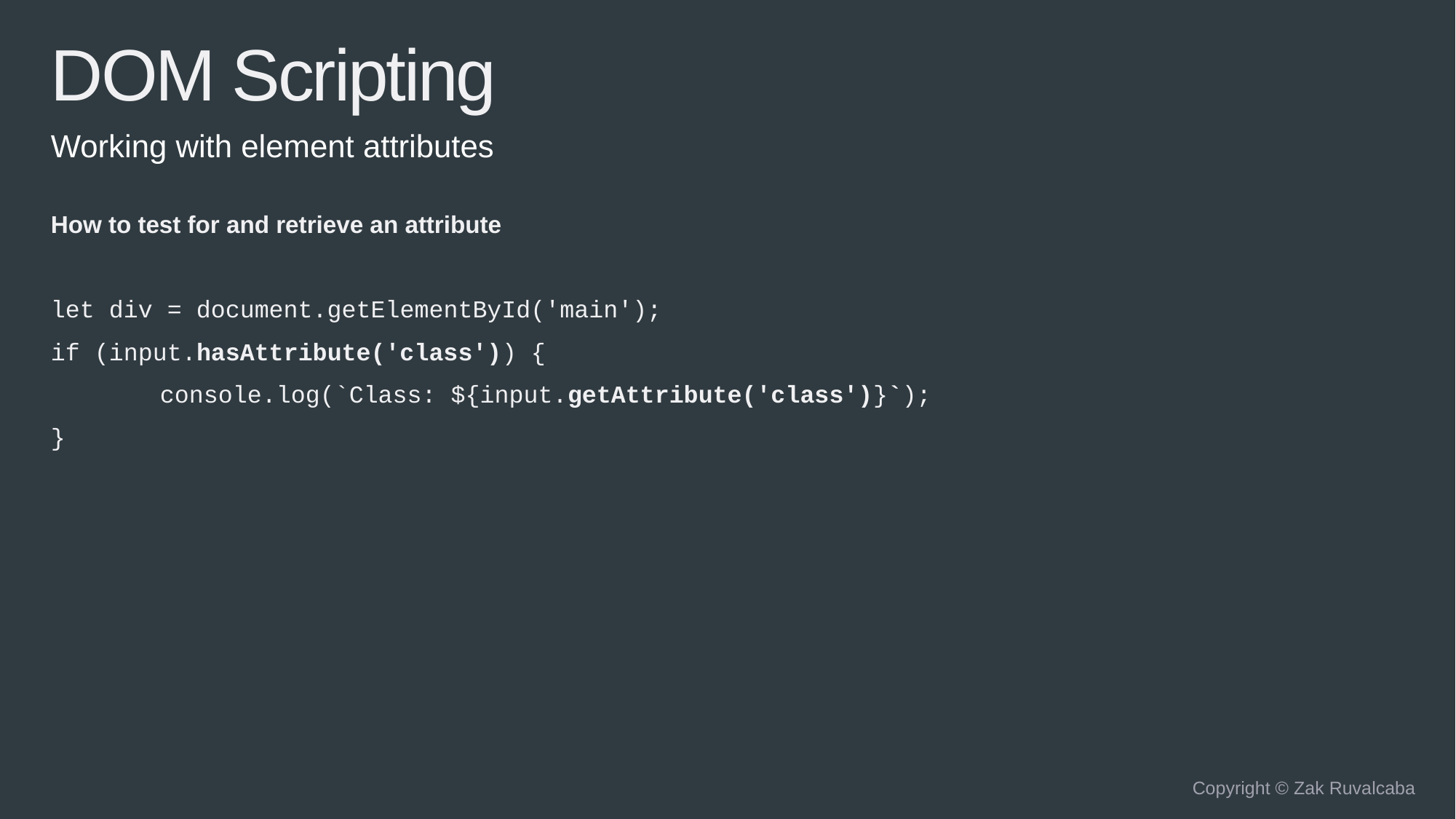

# DOM Scripting
Working with element attributes
How to test for and retrieve an attribute

let div = document.getElementById('main');
if (input.hasAttribute('class')) {
	console.log(`Class: ${input.getAttribute('class')}`);
}